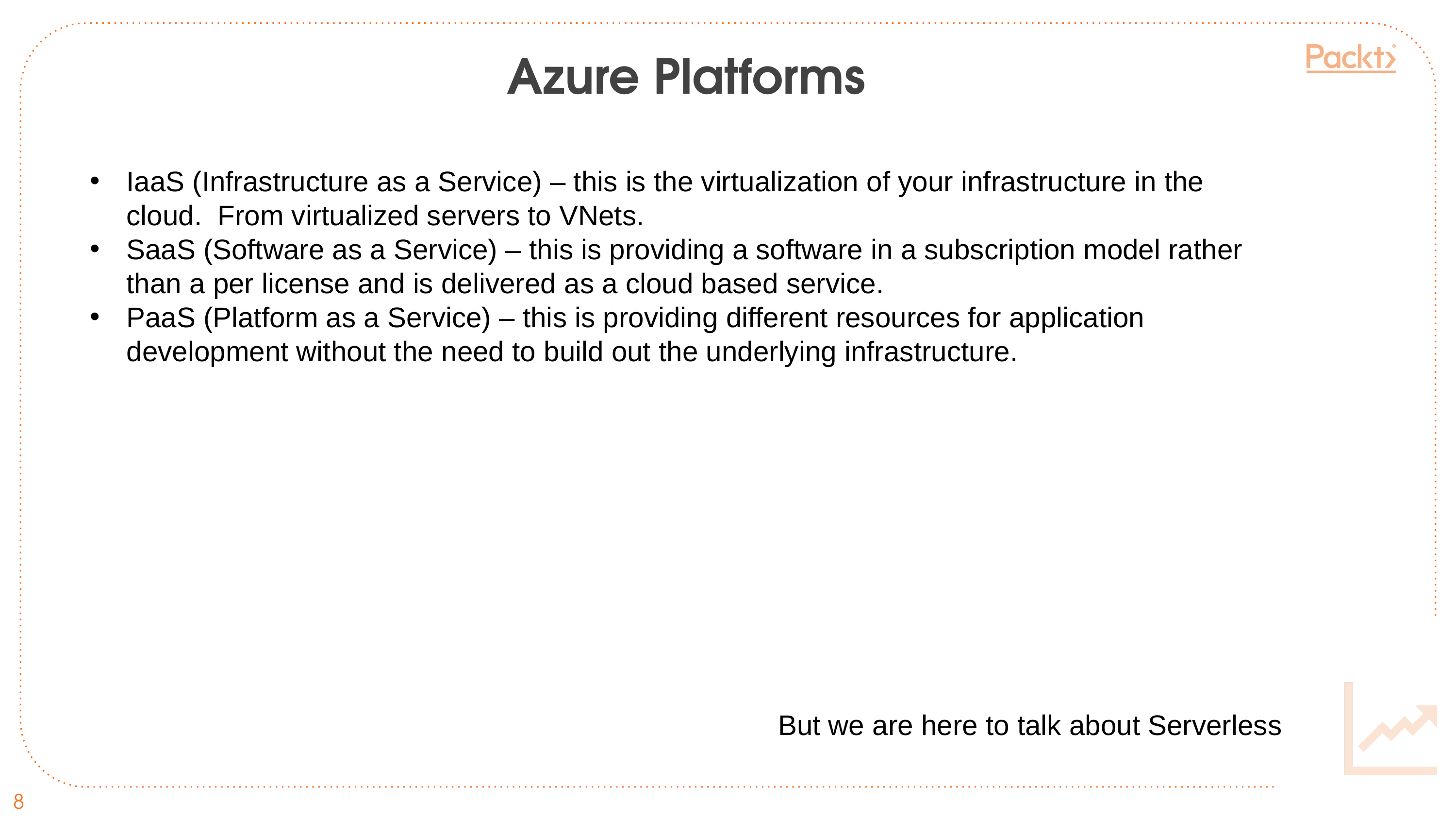

Azure Platforms
IaaS (Infrastructure as a Service) – this is the virtualization of your infrastructure in the cloud.  From virtualized servers to VNets.
SaaS (Software as a Service) – this is providing a software in a subscription model rather than a per license and is delivered as a cloud based service.
PaaS (Platform as a Service) – this is providing different resources for application development without the need to build out the underlying infrastructure.

But we are here to talk about Serverless
8